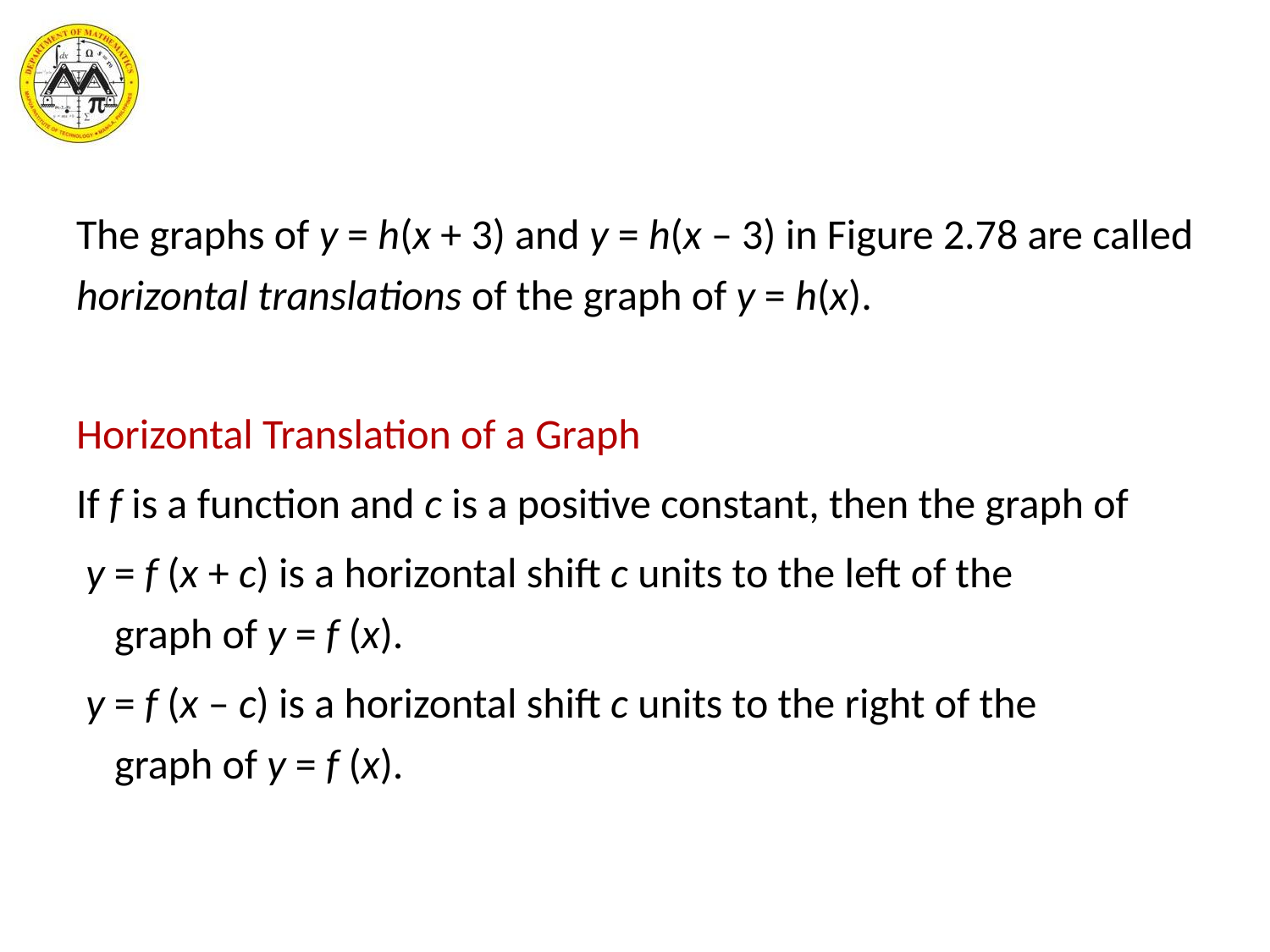

The graphs of y = h(x + 3) and y = h(x – 3) in Figure 2.78 are called horizontal translations of the graph of y = h(x).

Horizontal Translation of a Graph
If f is a function and c is a positive constant, then the graph of
 y = f (x + c) is a horizontal shift c units to the left of the
    graph of y = f (x).
 y = f (x – c) is a horizontal shift c units to the right of the
    graph of y = f (x).